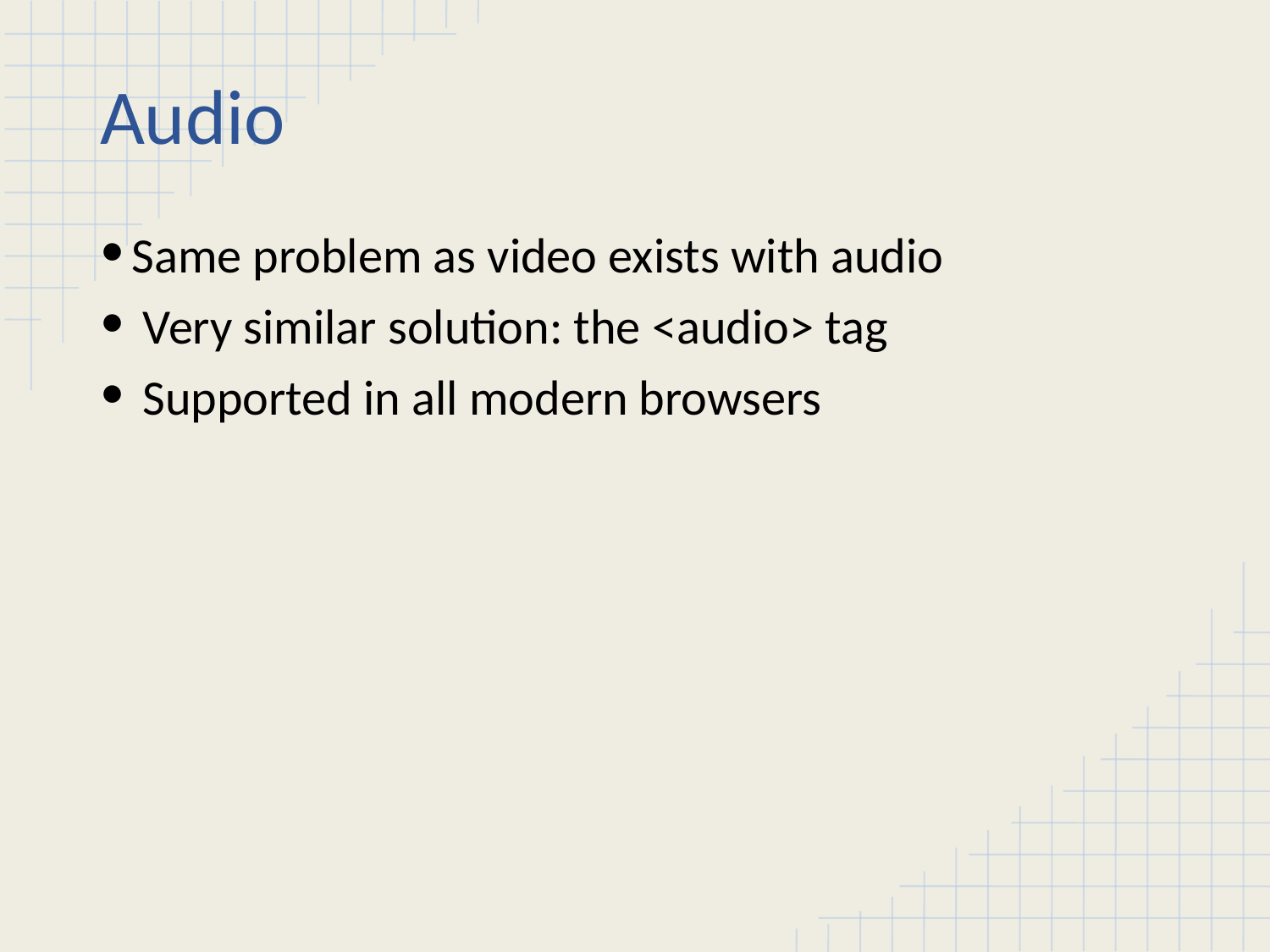

# Audio
Same problem as video exists with audio
 Very similar solution: the <audio> tag
 Supported in all modern browsers